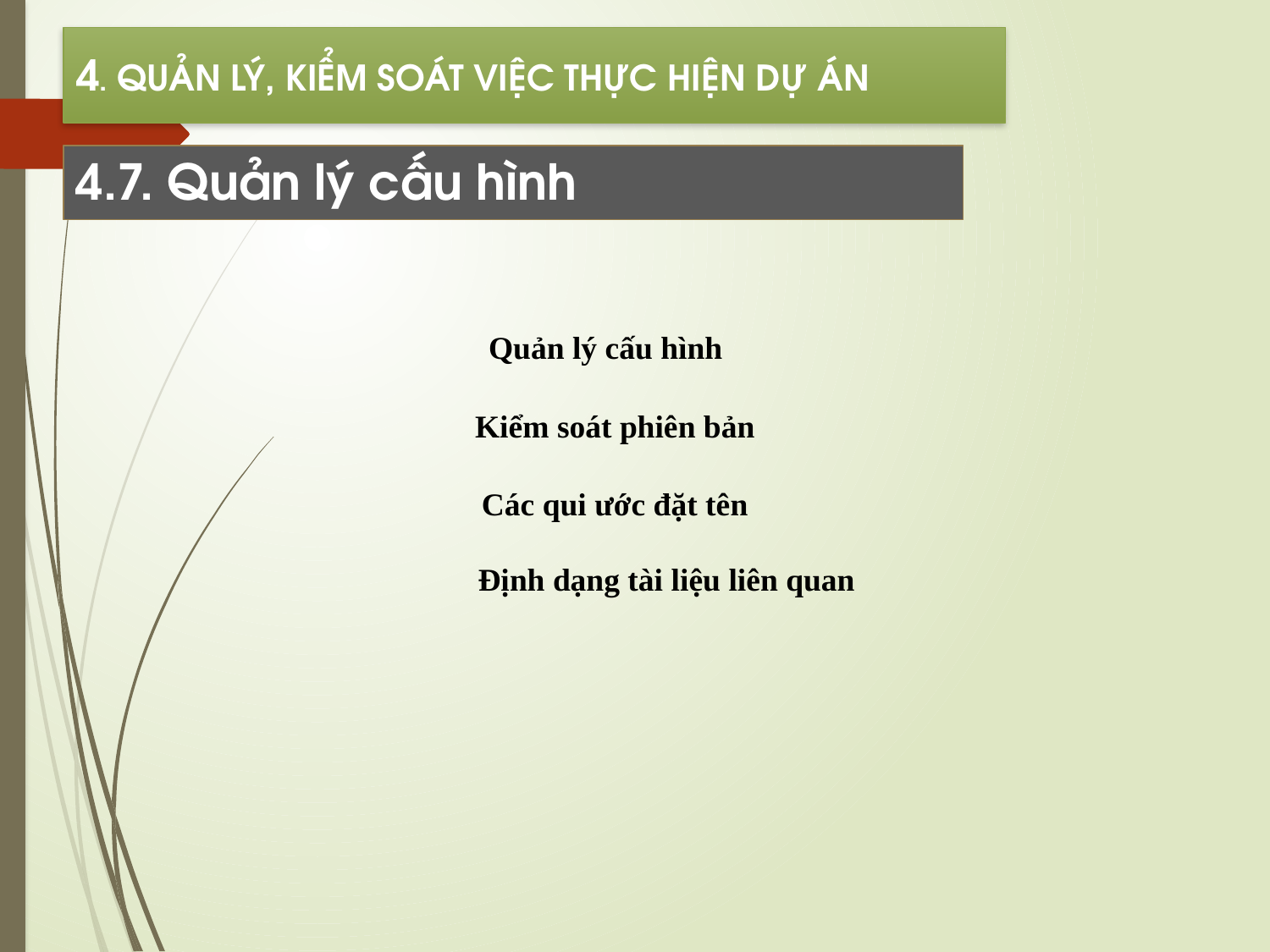

4. QUẢN LÝ, KIỂM SOÁT VIỆC THỰC HIỆN DỰ ÁN

4.7. Quản lý cấu hình

Quản lý cấu hình
Kiểm soát phiên bản
Các qui ước đặt tên
Định dạng tài liệu liên quan